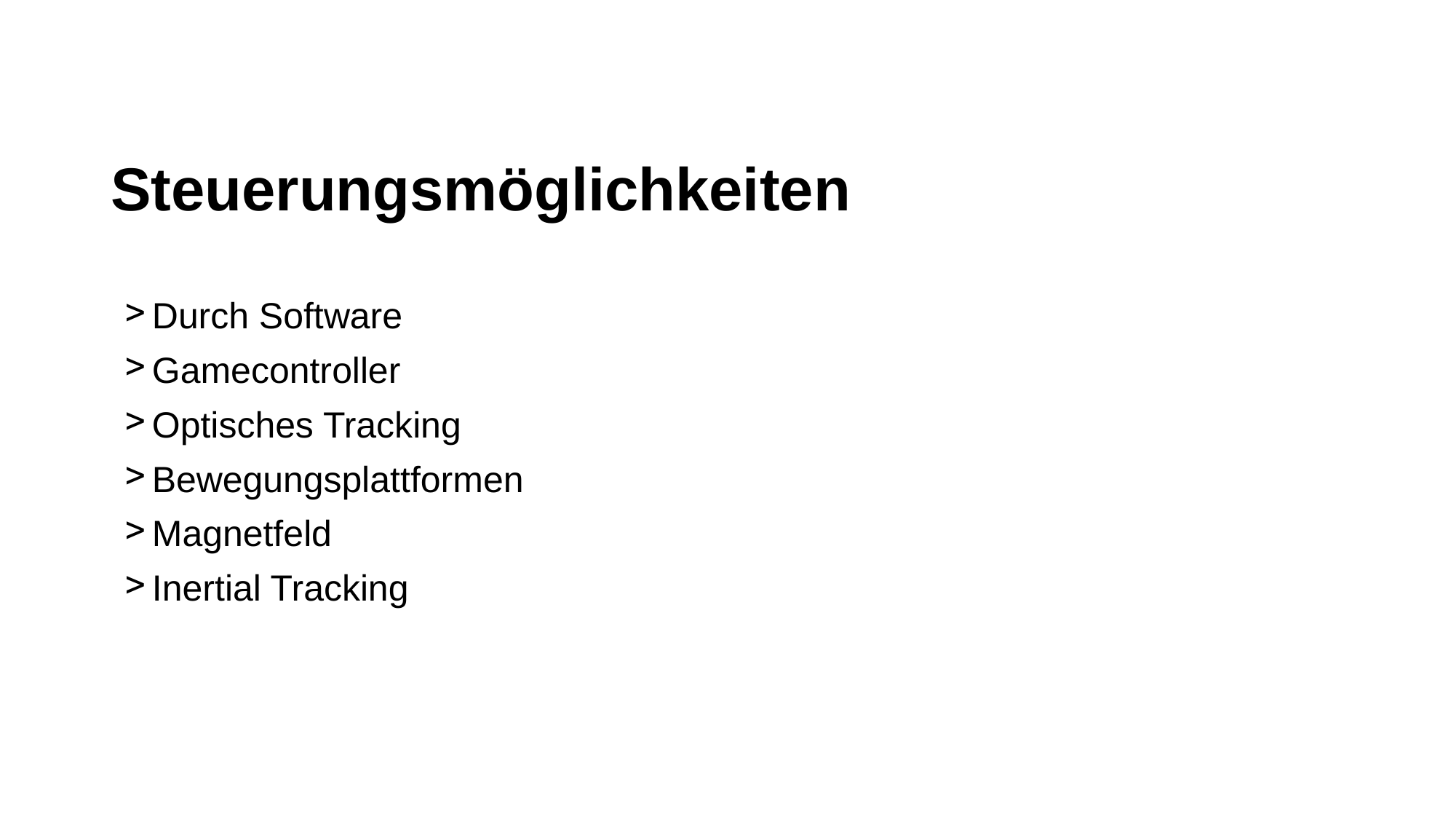

# Steuerungsmöglichkeiten
Durch Software
Gamecontroller
Optisches Tracking
Bewegungsplattformen
Magnetfeld
Inertial Tracking